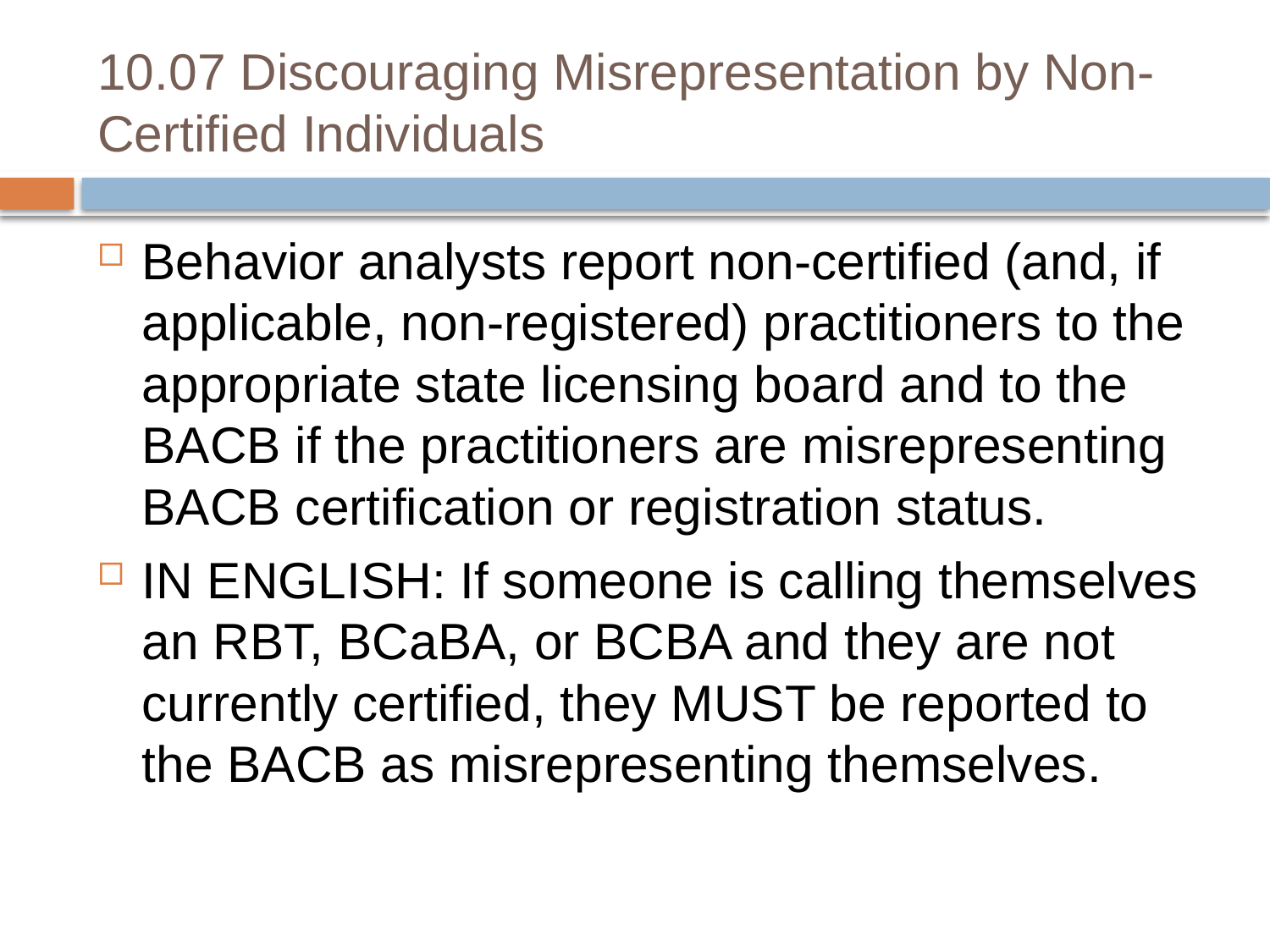

# 10.07 Discouraging Misrepresentation by Non-Certified Individuals
Behavior analysts report non-certified (and, if applicable, non-registered) practitioners to the appropriate state licensing board and to the BACB if the practitioners are misrepresenting BACB certification or registration status.
IN ENGLISH: If someone is calling themselves an RBT, BCaBA, or BCBA and they are not currently certified, they MUST be reported to the BACB as misrepresenting themselves.